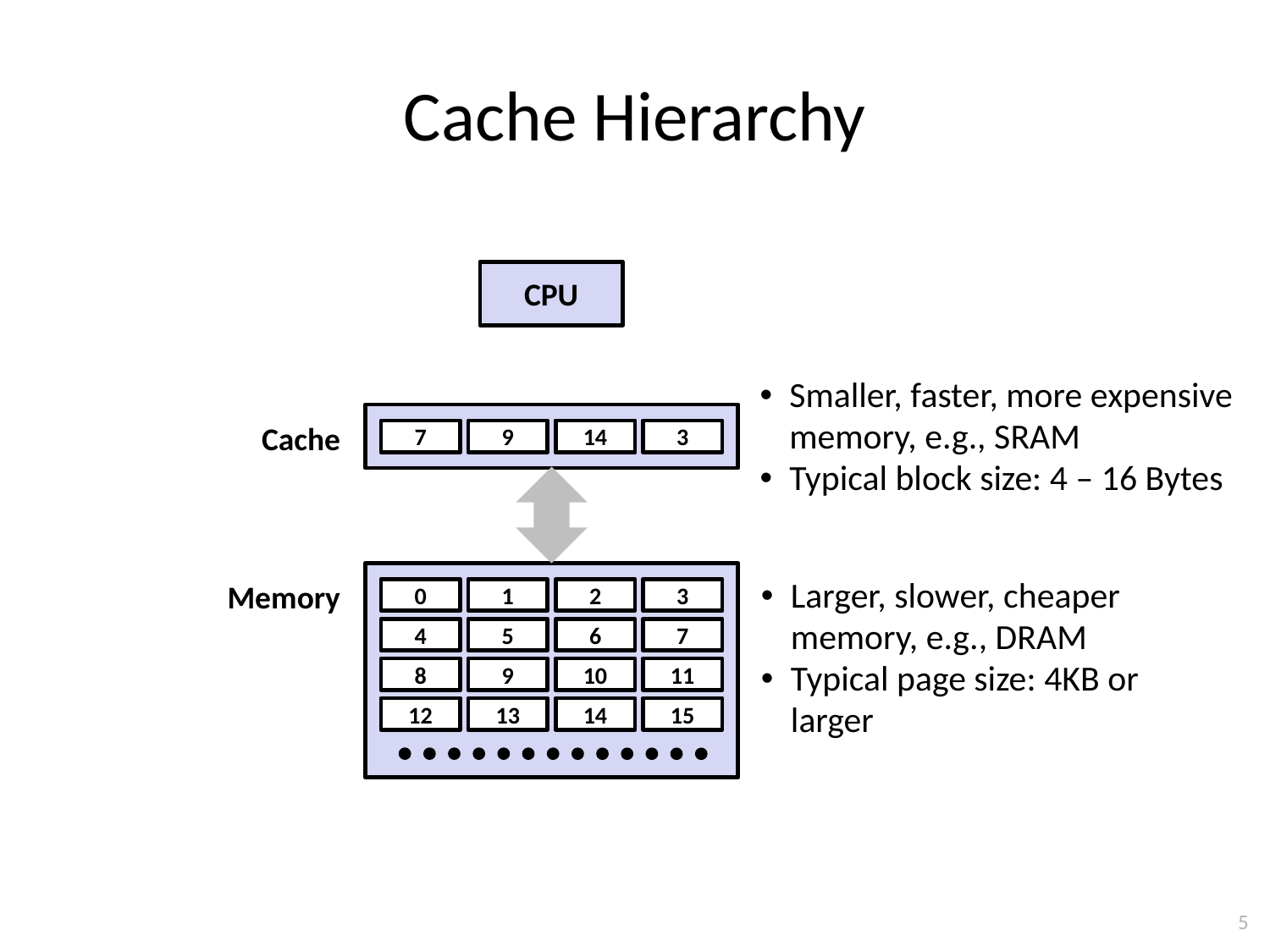

Cache Hierarchy

CPU
Smaller, faster, more expensive memory, e.g., SRAM
Typical block size: 4 – 16 Bytes

Cache
7
9
14
3
14

Larger, slower, cheaper memory, e.g., DRAM
Typical page size: 4KB or larger
Memory
0
1
2
3
4
5
6
7
8
9
10
11
12
13
14
15
5